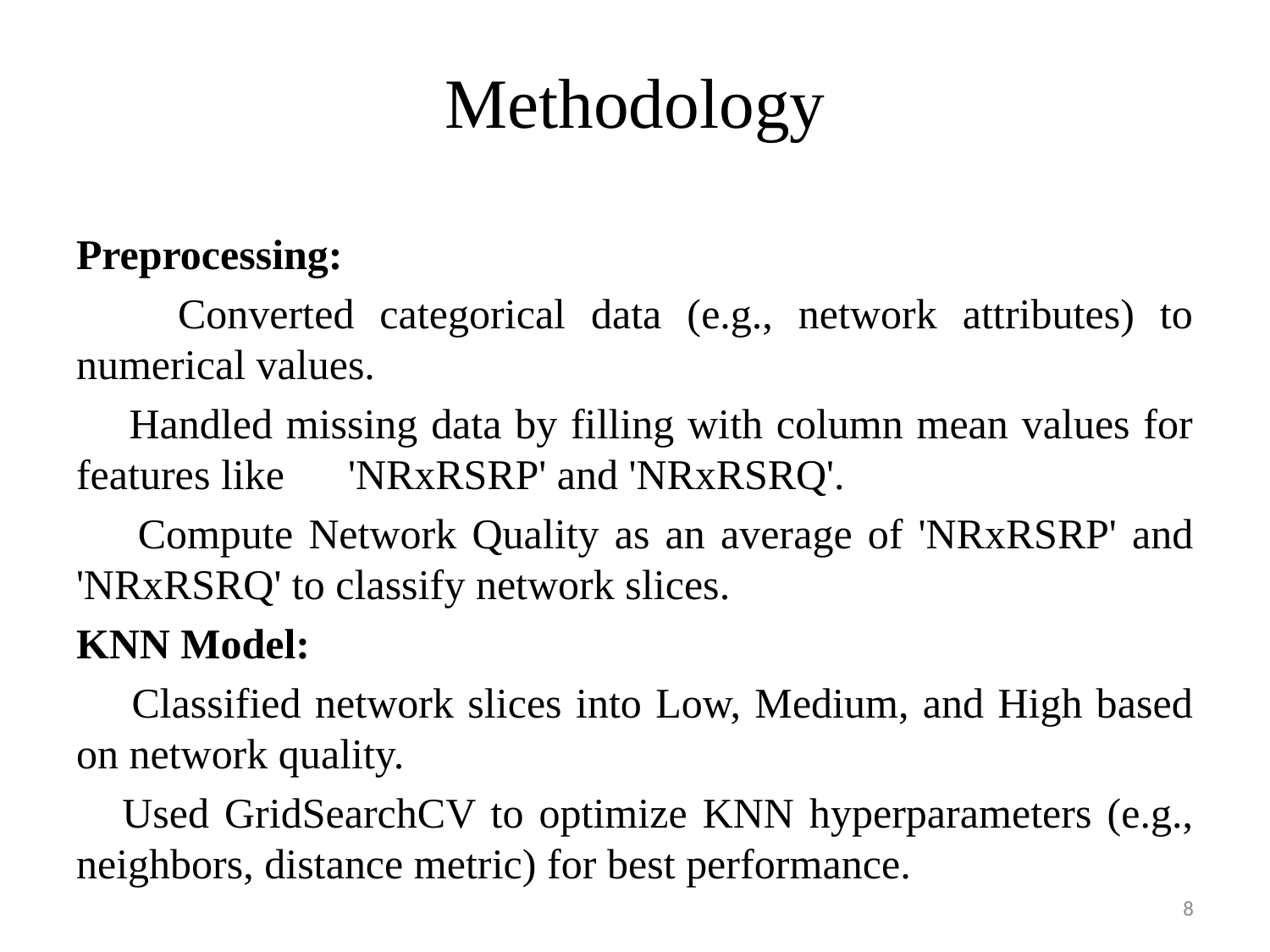

# Methodology

Preprocessing:
    Converted categorical data (e.g., network attributes) to numerical values.
    Handled missing data by filling with column mean values for features like      'NRxRSRP' and 'NRxRSRQ'.
    Compute Network Quality as an average of 'NRxRSRP' and 'NRxRSRQ' to classify network slices.
KNN Model:
    Classified network slices into Low, Medium, and High based on network quality.
   Used GridSearchCV to optimize KNN hyperparameters (e.g., neighbors, distance metric) for best performance.
8